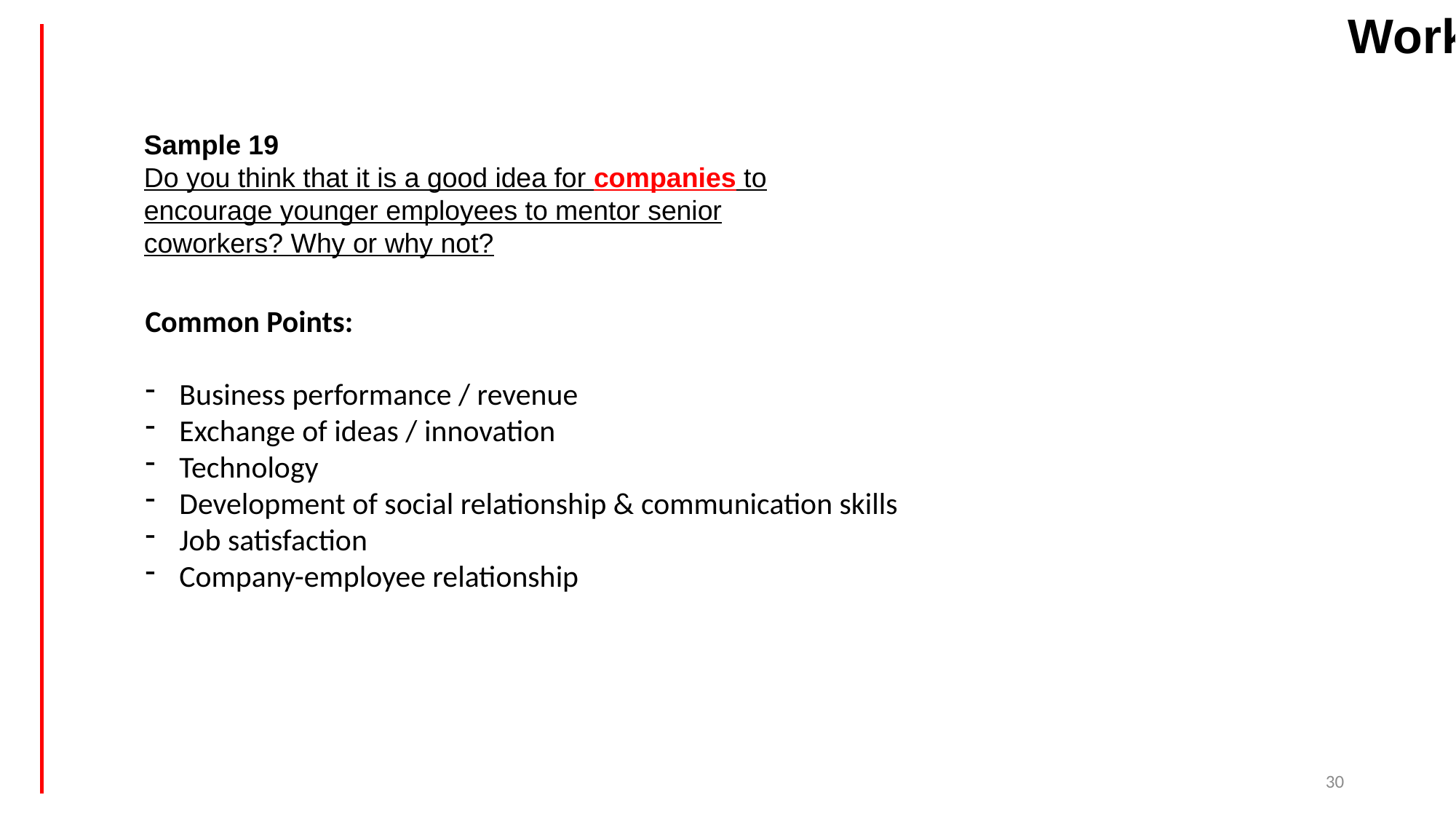

Work
Sample 19
Do you think that it is a good idea for companies to encourage younger employees to mentor senior coworkers? Why or why not?
Common Points:

Business performance / revenue
Exchange of ideas / innovation
Technology
Development of social relationship & communication skills
Job satisfaction
Company-employee relationship

30